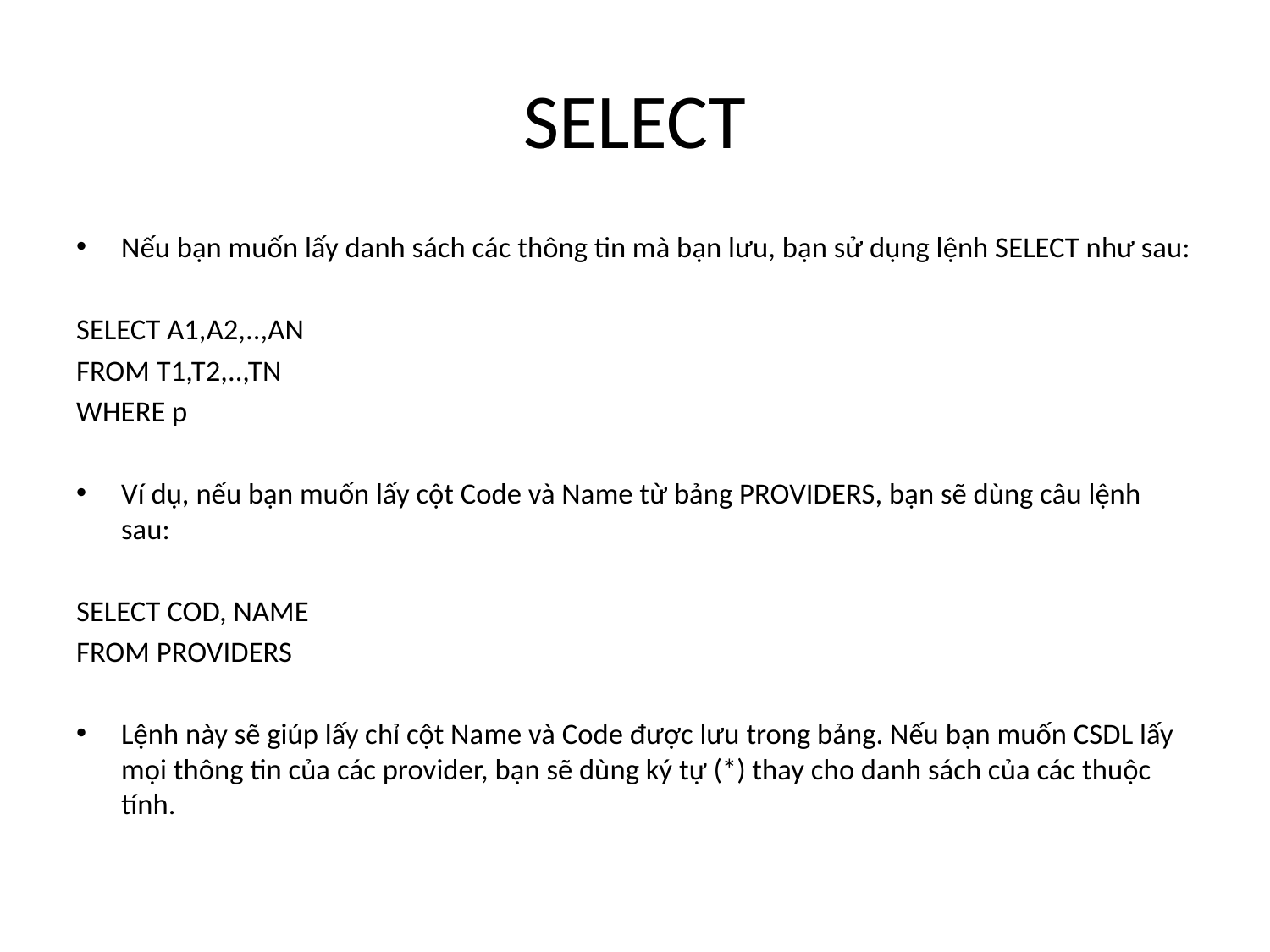

# SELECT
Nếu bạn muốn lấy danh sách các thông tin mà bạn lưu, bạn sử dụng lệnh SELECT như sau:

SELECT A1,A2,..,AN
FROM T1,T2,..,TN
WHERE p

Ví dụ, nếu bạn muốn lấy cột Code và Name từ bảng PROVIDERS, bạn sẽ dùng câu lệnh sau:

SELECT COD, NAME
FROM PROVIDERS

Lệnh này sẽ giúp lấy chỉ cột Name và Code được lưu trong bảng. Nếu bạn muốn CSDL lấy mọi thông tin của các provider, bạn sẽ dùng ký tự (*) thay cho danh sách của các thuộc tính.